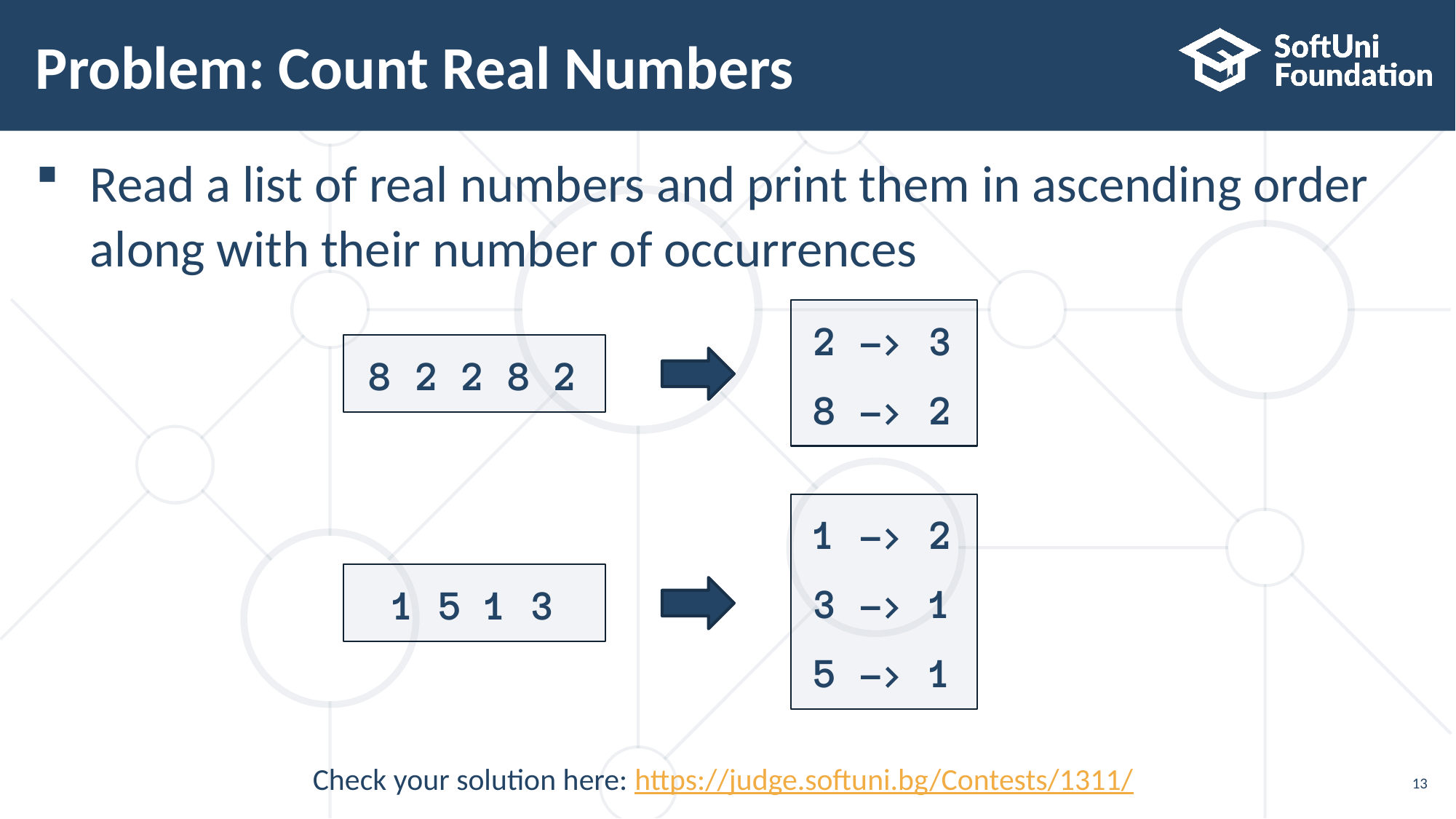

# Problem: Count Real Numbers
Read a list of real numbers and print them in ascending order
along with their number of occurrences
2 -> 3
8 -> 2
8 2 2 8 2

1 -> 2
3 -> 1
5 -> 1
1 5 1 3

Check your solution here: https://judge.softuni.bg/Contests/1311/
13